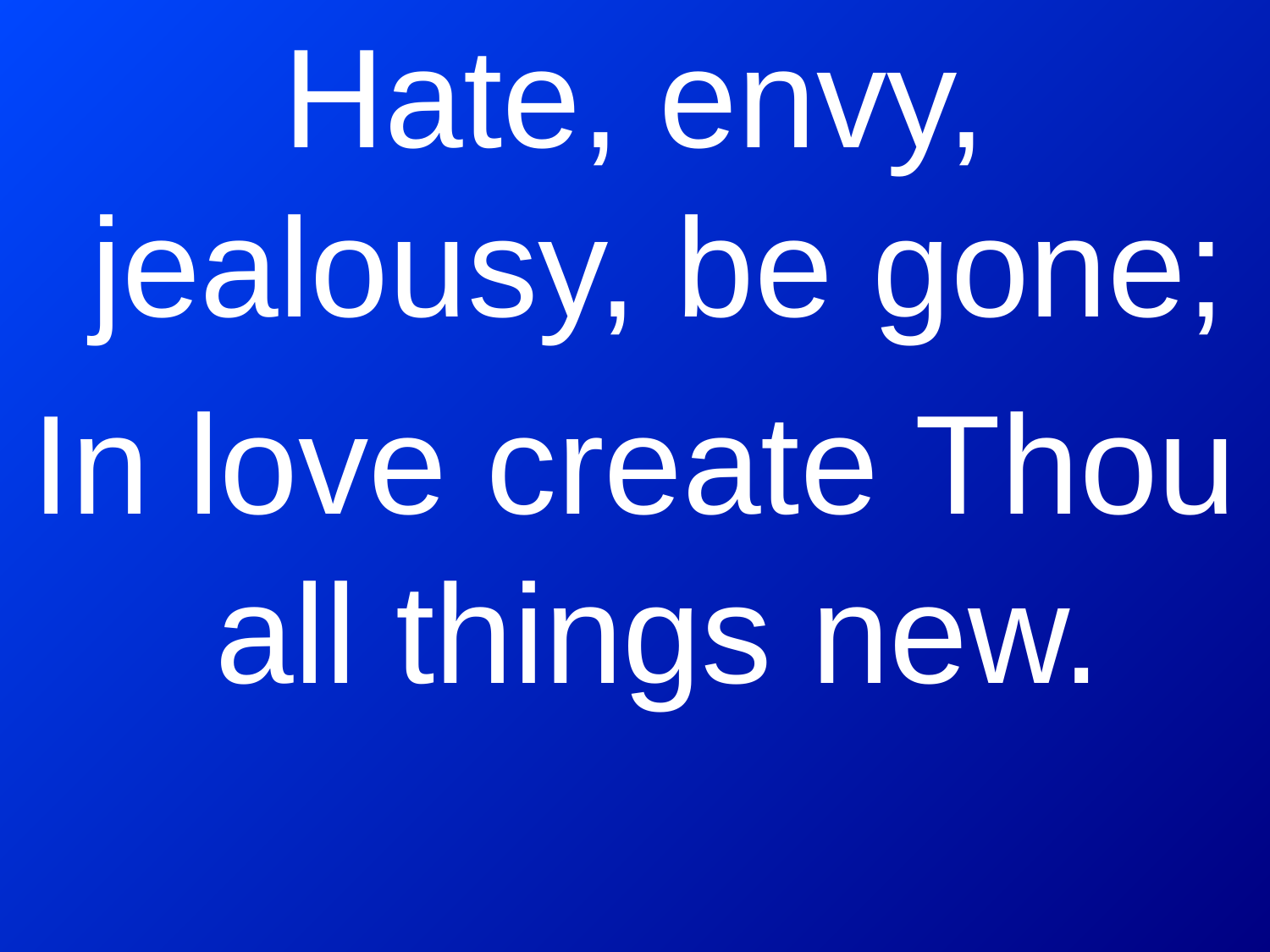

Hate, envy, jealousy, be gone;
In love create Thou all things new.